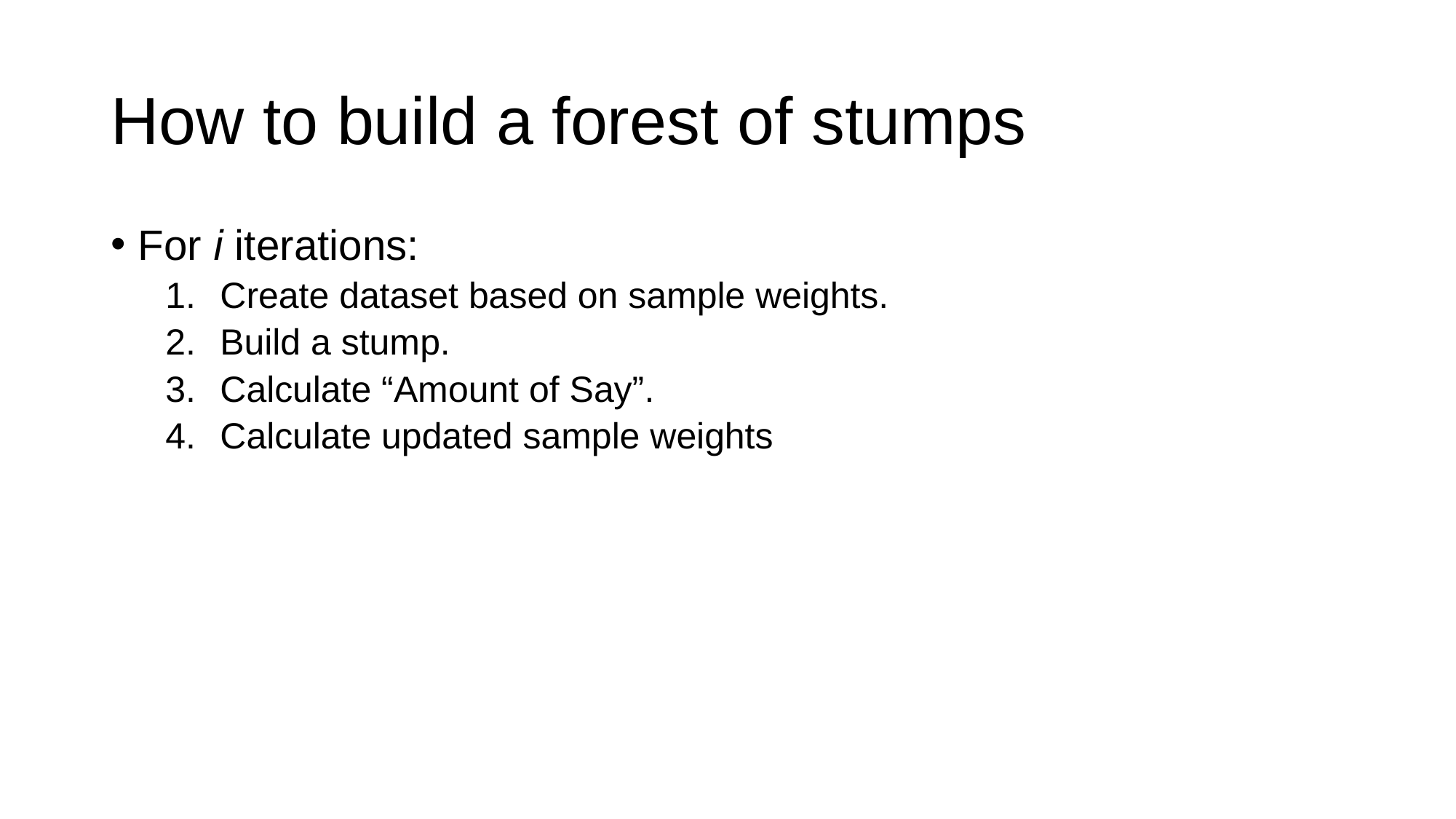

# How to build a forest of stumps
For i iterations:
Create dataset based on sample weights.
Build a stump.
Calculate “Amount of Say”.
Calculate updated sample weights